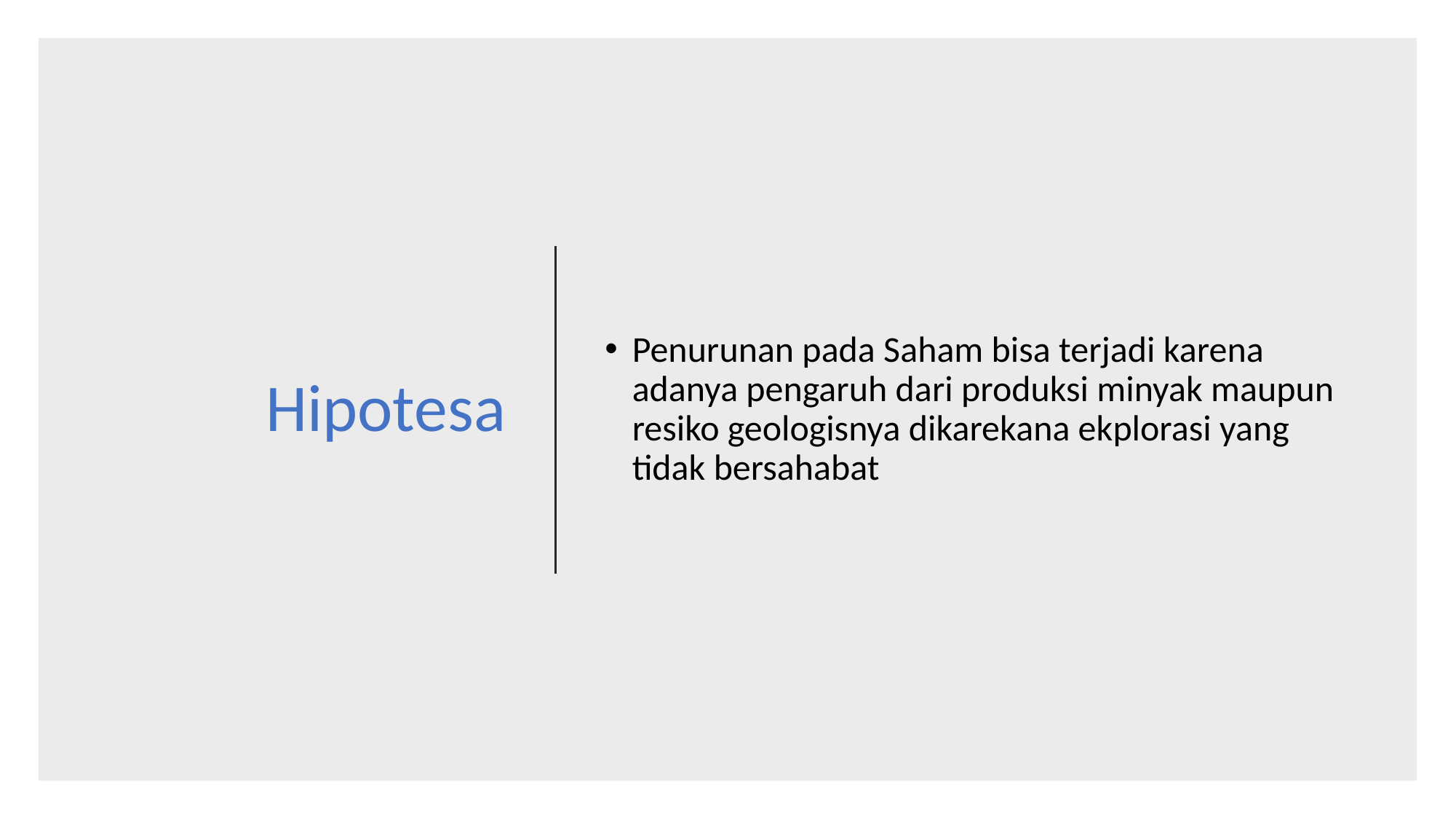

# Hipotesa
Penurunan pada Saham bisa terjadi karena adanya pengaruh dari produksi minyak maupun resiko geologisnya dikarekana ekplorasi yang tidak bersahabat